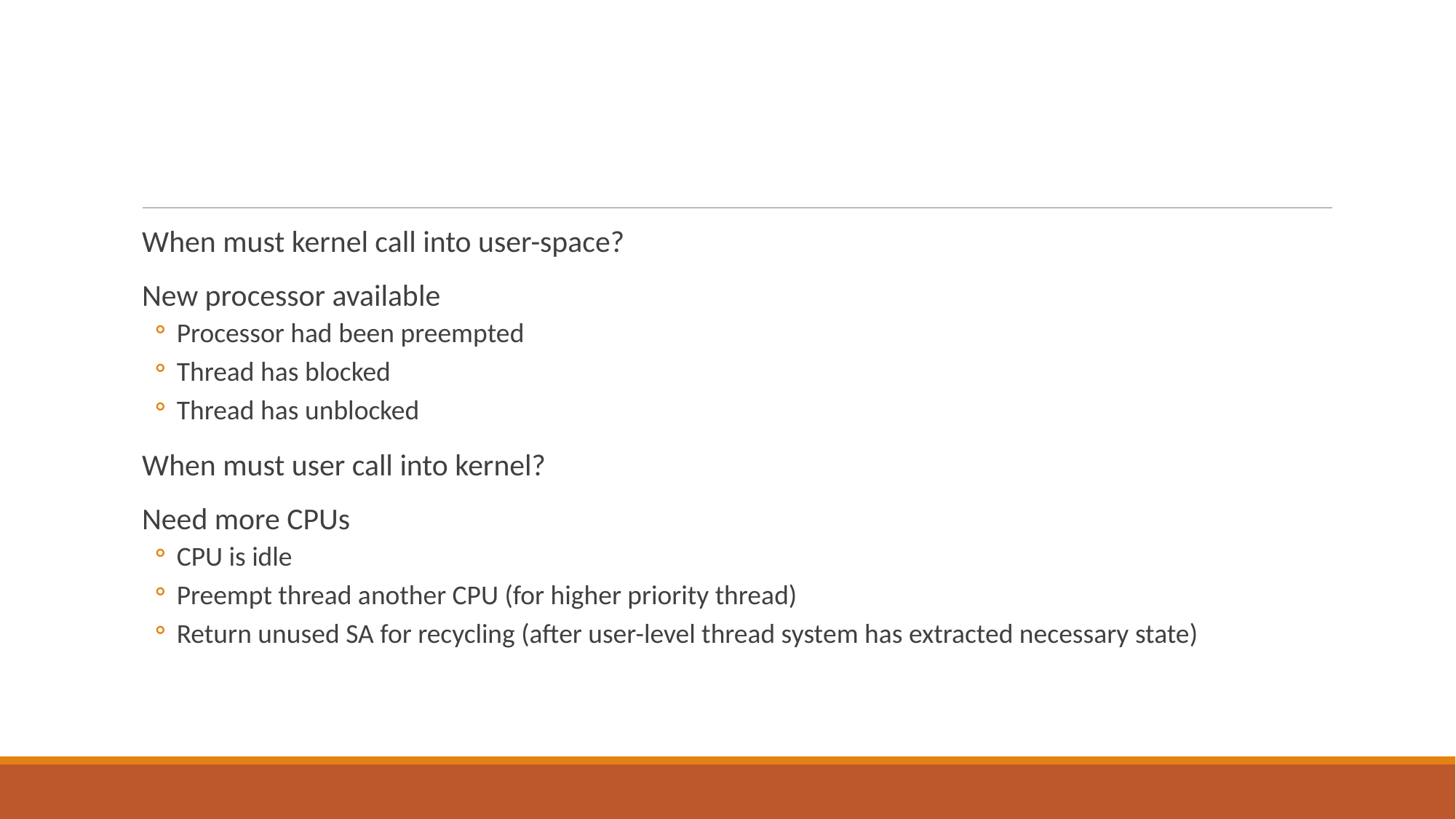

#
When must kernel call into user-space?
New processor available
Processor had been preempted
Thread has blocked
Thread has unblocked
When must user call into kernel?
Need more CPUs
CPU is idle
Preempt thread another CPU (for higher priority thread)
Return unused SA for recycling (after user-level thread system has extracted necessary state)